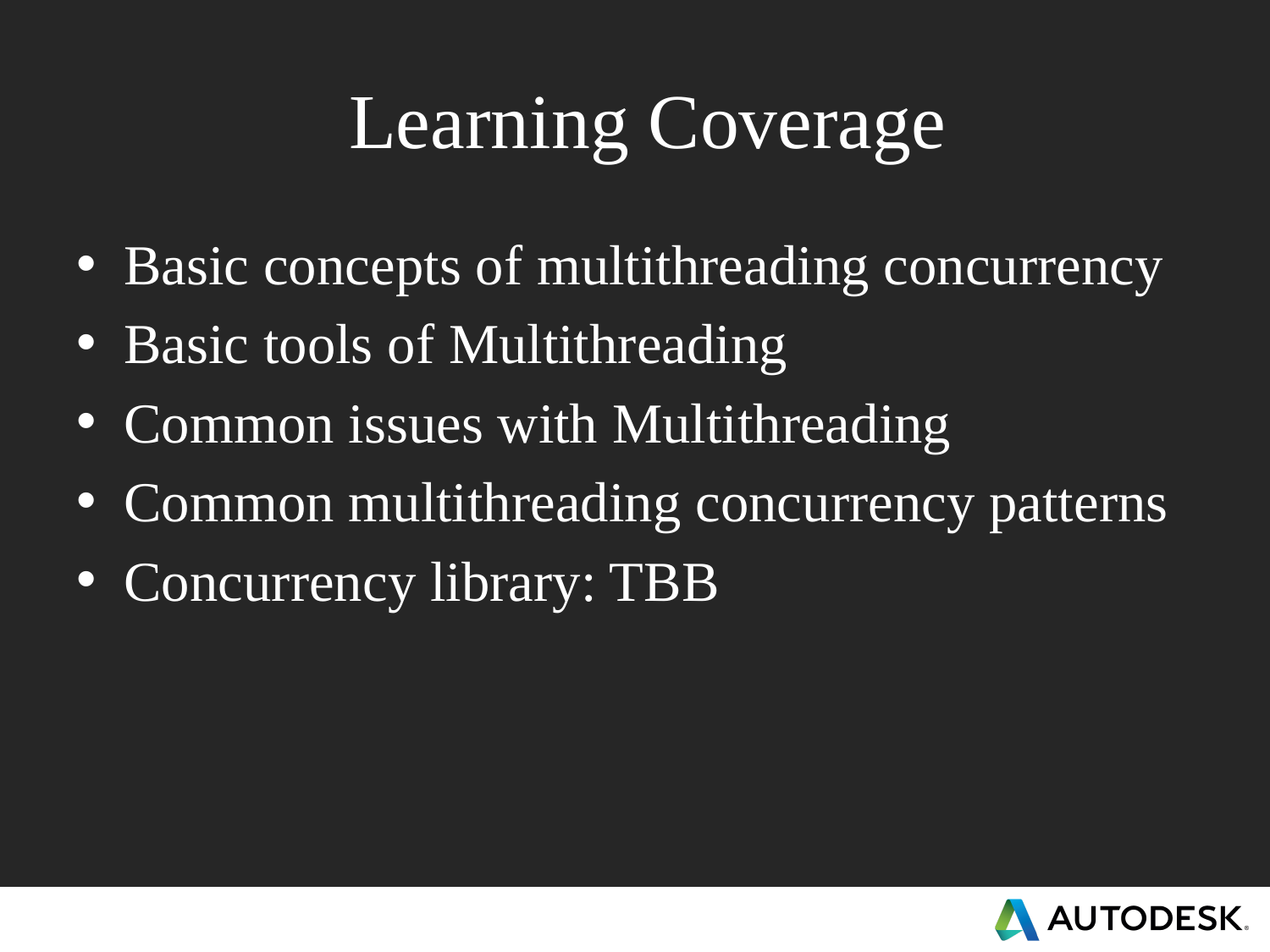

# Learning Coverage
Basic concepts of multithreading concurrency
Basic tools of Multithreading
Common issues with Multithreading
Common multithreading concurrency patterns
Concurrency library: TBB